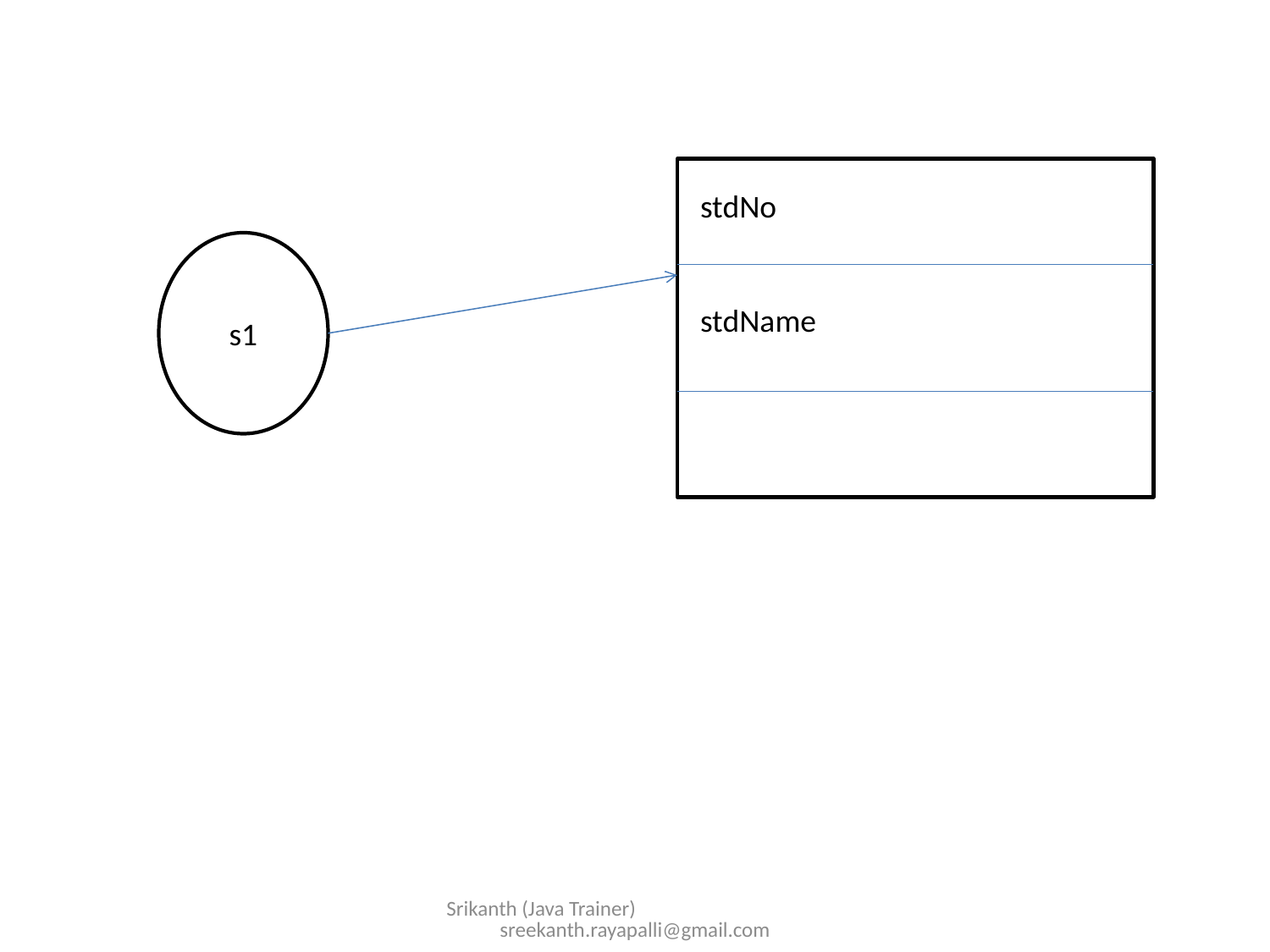

stdNo

stdName
s1
Srikanth (Java Trainer)                                                 sreekanth.rayapalli@gmail.com